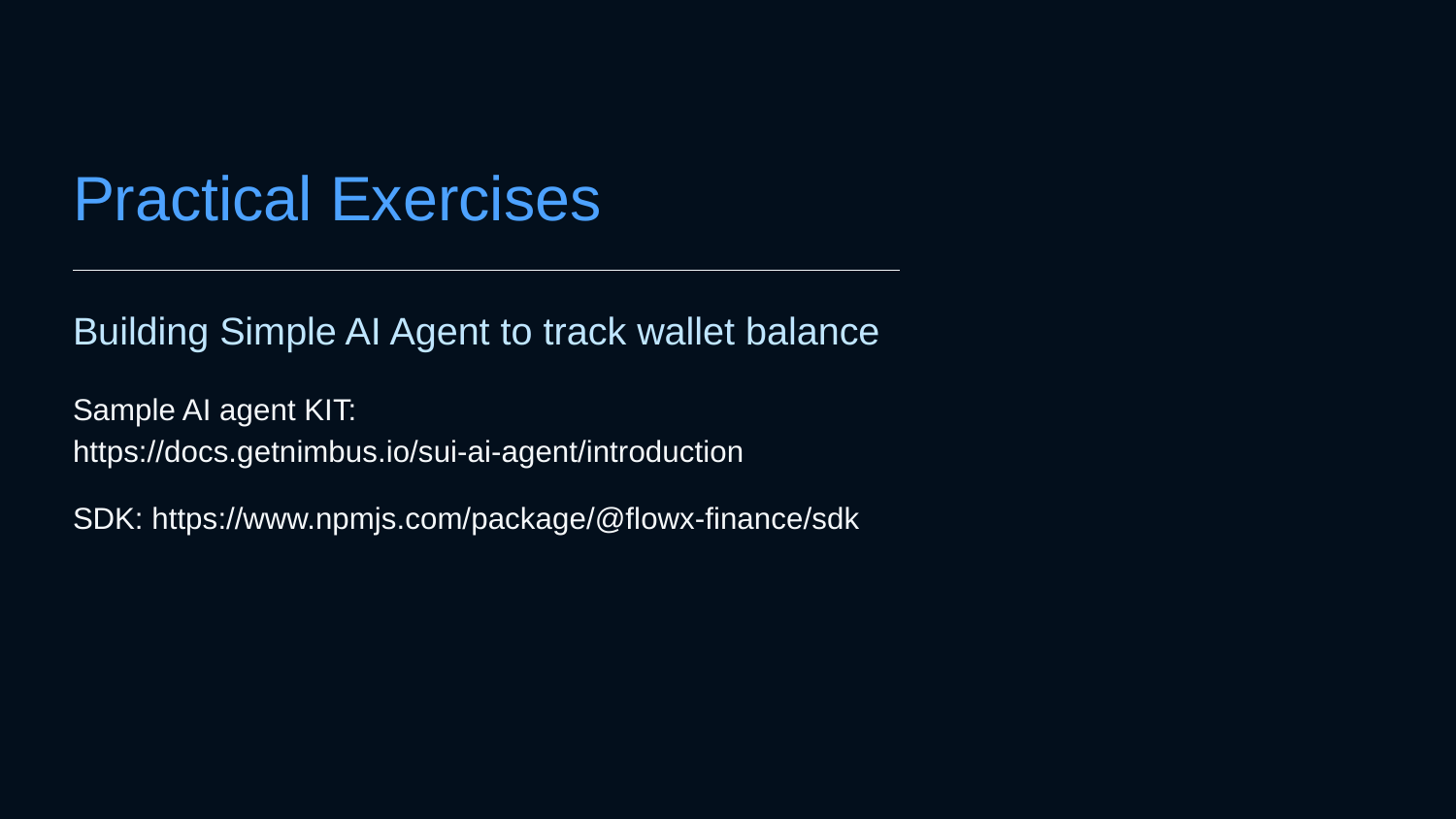

# Practical Exercises
Building Simple AI Agent to track wallet balance
Sample AI agent KIT: https://docs.getnimbus.io/sui-ai-agent/introduction
SDK: https://www.npmjs.com/package/@flowx-finance/sdk